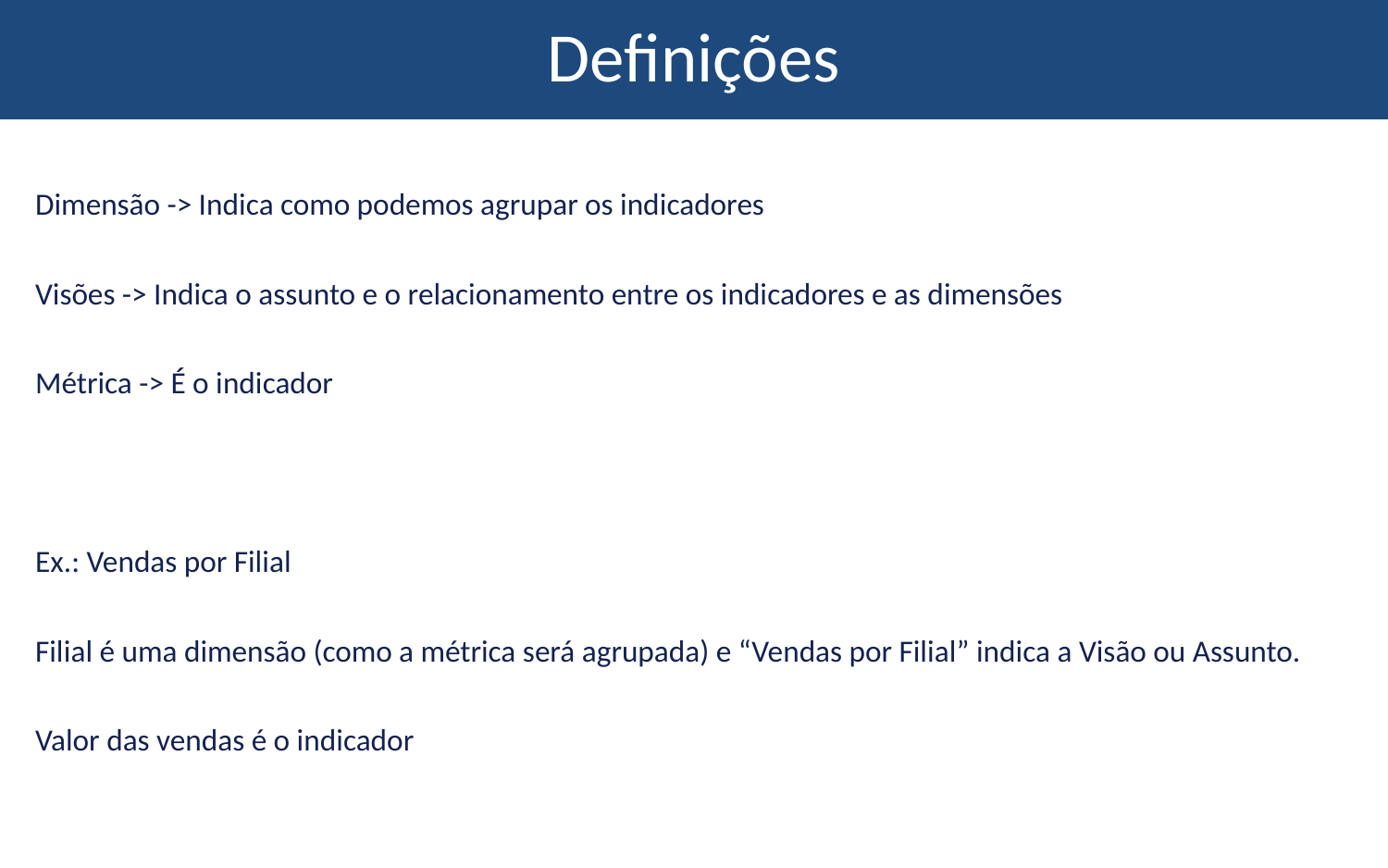

# Definições
Dimensão -> Indica como podemos agrupar os indicadores
Visões -> Indica o assunto e o relacionamento entre os indicadores e as dimensões
Métrica -> É o indicador

Ex.: Vendas por Filial
Filial é uma dimensão (como a métrica será agrupada) e “Vendas por Filial” indica a Visão ou Assunto.
Valor das vendas é o indicador